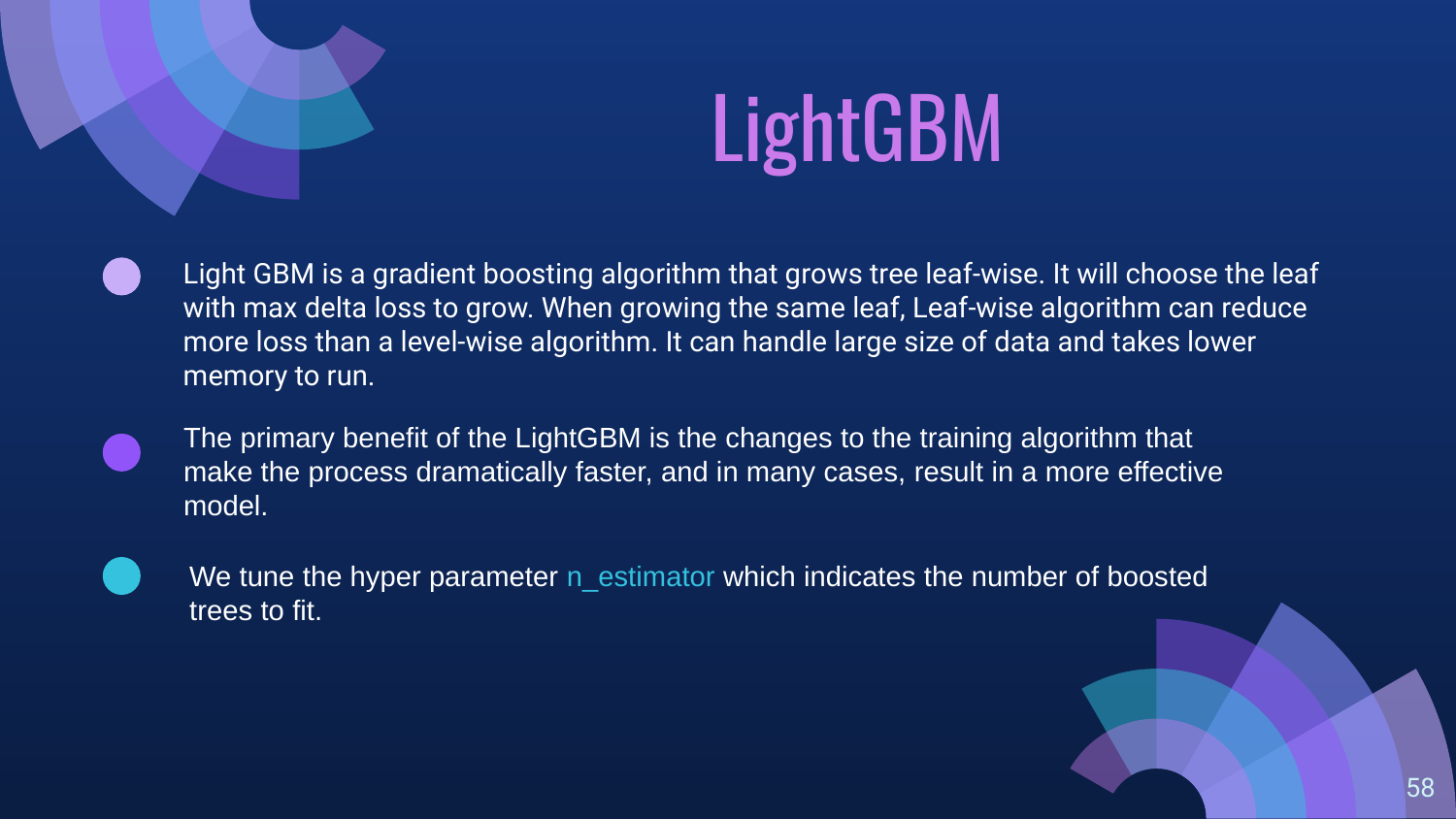

# LightGBM

Light GBM is a gradient boosting algorithm that grows tree leaf-wise. It will choose the leaf with max delta loss to grow. When growing the same leaf, Leaf-wise algorithm can reduce more loss than a level-wise algorithm. It can handle large size of data and takes lower memory to run.
The primary benefit of the LightGBM is the changes to the training algorithm that make the process dramatically faster, and in many cases, result in a more effective model.

We tune the hyper parameter n_estimator which indicates the number of boosted trees to fit.

58